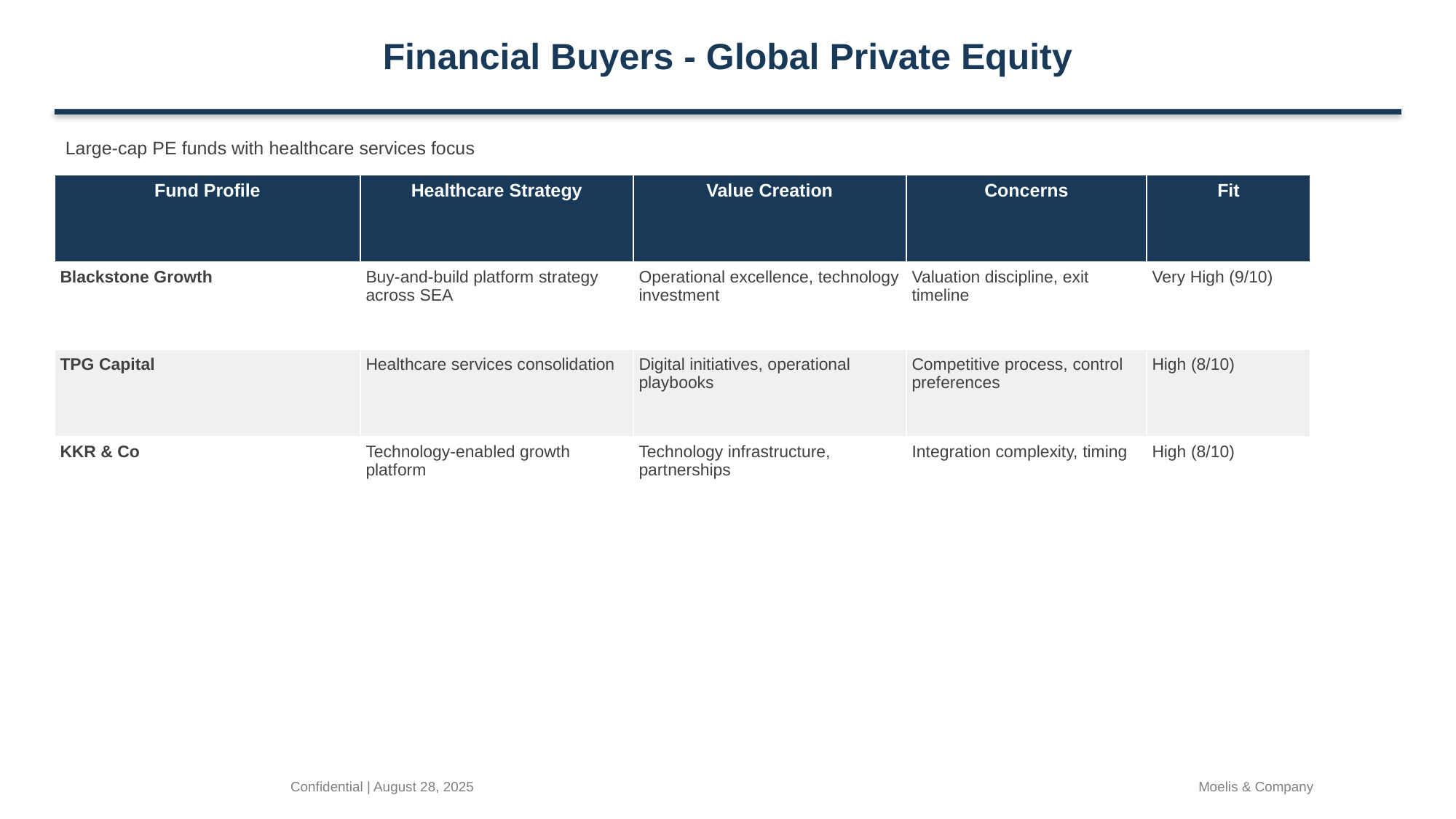

Financial Buyers - Global Private Equity

Large-cap PE funds with healthcare services focus
| Fund Profile | Healthcare Strategy | Value Creation | Concerns | Fit |
| --- | --- | --- | --- | --- |
| Blackstone Growth | Buy-and-build platform strategy across SEA | Operational excellence, technology investment | Valuation discipline, exit timeline | Very High (9/10) |
| TPG Capital | Healthcare services consolidation | Digital initiatives, operational playbooks | Competitive process, control preferences | High (8/10) |
| KKR & Co | Technology-enabled growth platform | Technology infrastructure, partnerships | Integration complexity, timing | High (8/10) |
Confidential | August 28, 2025
Moelis & Company